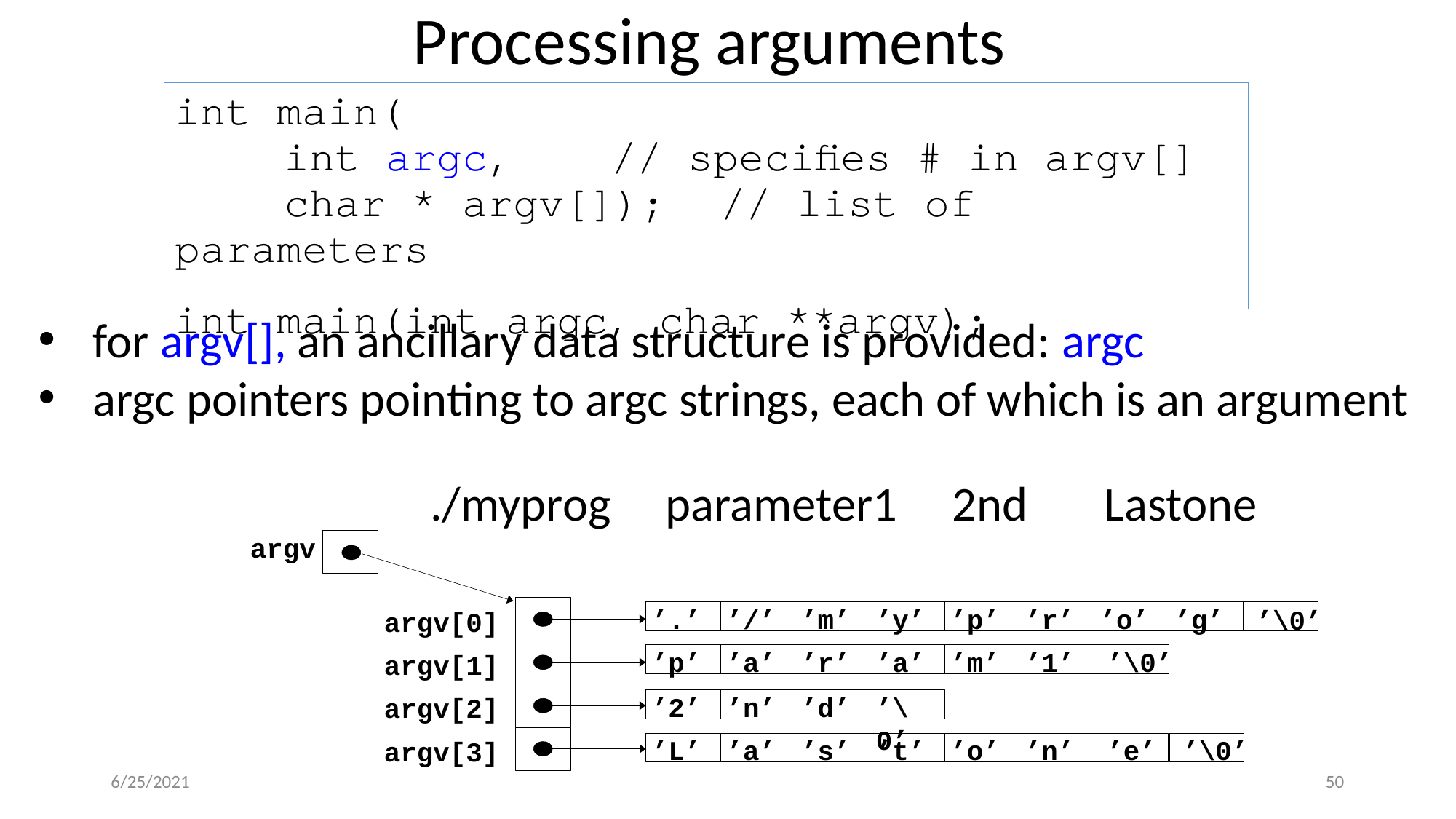

# Processing arguments

int main(
	int argc,	// specifies # in argv[]
	char * argv[]);	// list of parameters

int main(int argc, char **argv);
for argv[], an ancillary data structure is provided: argc
argc pointers pointing to argc strings, each of which is an argument
./myprog     parameter1     2nd       Lastone

argv

argv[0]

’.’

’/’

’m’

’y’

’p’

’r’

’o’

’g’

 ’\0’

argv[1]

’p’

’a’

’r’

’a’

’m’

’1’

 ’\0’

argv[2]

’2’

’n’

’d’

’\0’

argv[3]

’L’

’a’

’s’

’t’

’o’

’n’

 ’e’

 ’\0’

6/25/2021
50